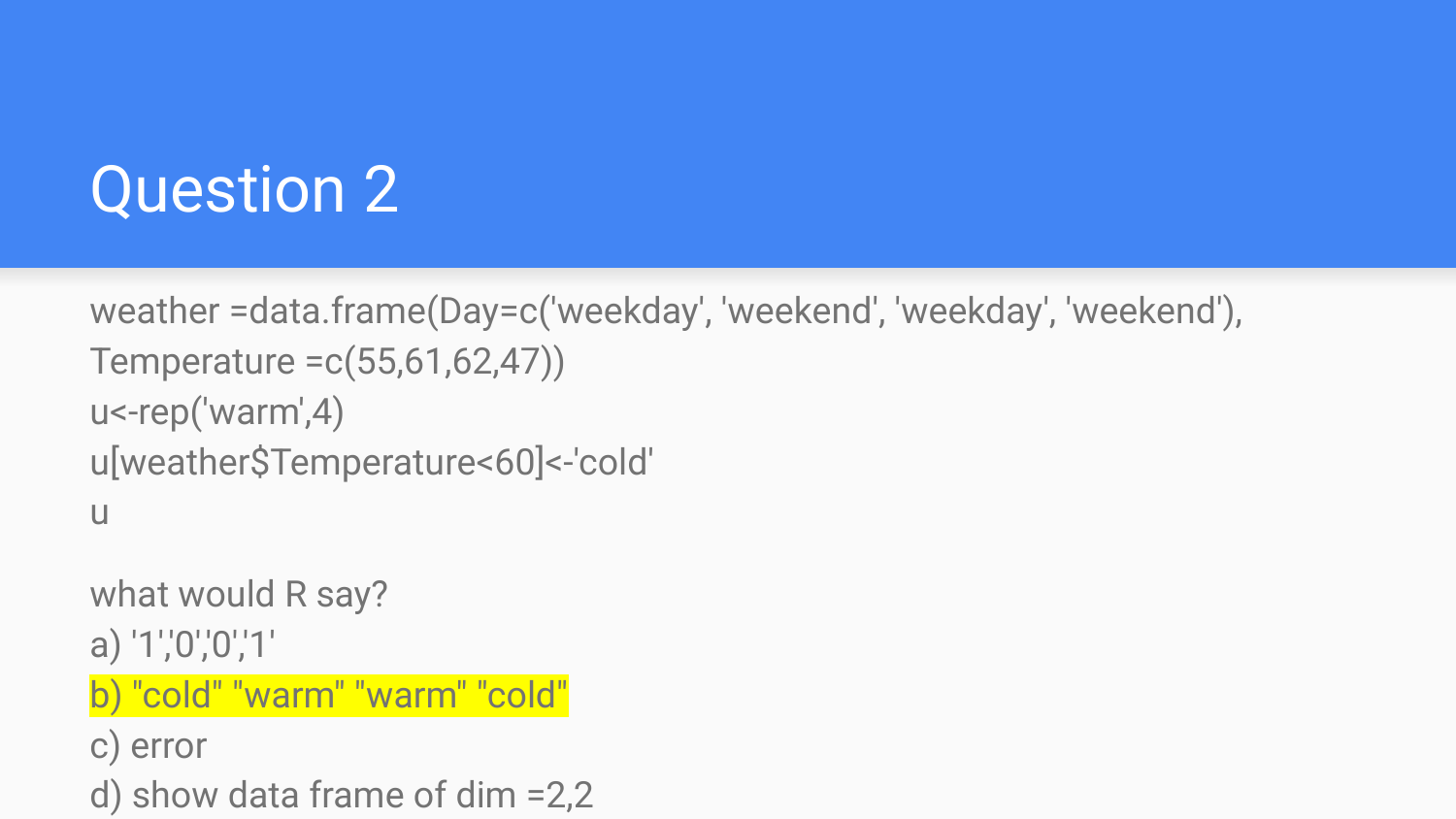

# Question 2
weather =data.frame(Day=c('weekday', 'weekend', 'weekday', 'weekend'), Temperature =c(55,61,62,47))
u<-rep('warm',4)
u[weather$Temperature<60]<-'cold'
u
what would R say?
a) '1','0','0','1'
b) "cold" "warm" "warm" "cold"
c) error
d) show data frame of dim =2,2